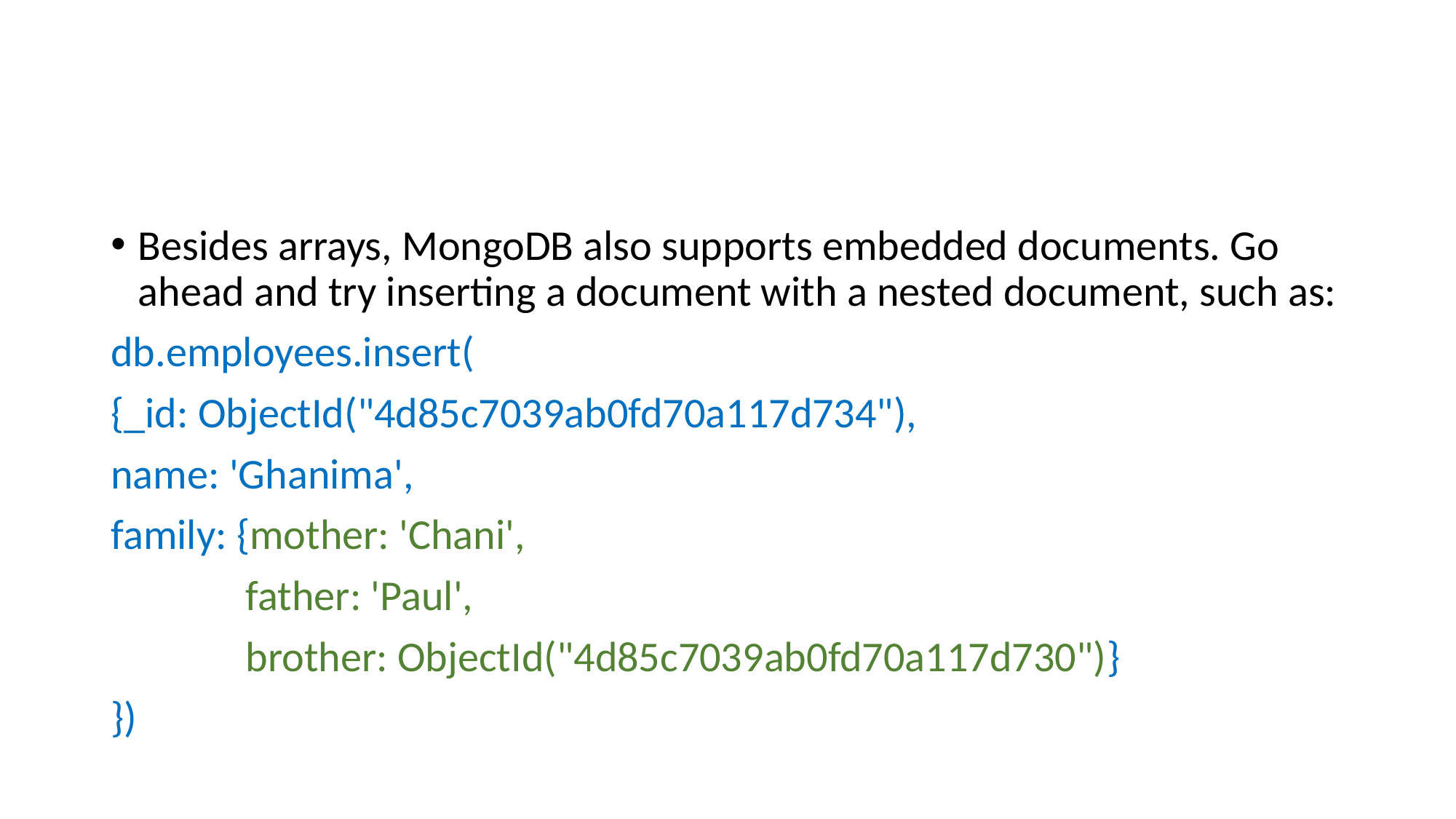

#
Besides arrays, MongoDB also supports embedded documents. Go ahead and try inserting a document with a nested document, such as:
db.employees.insert(
{_id: ObjectId("4d85c7039ab0fd70a117d734"),
name: 'Ghanima',
family: {mother: 'Chani',
              father: 'Paul',
              brother: ObjectId("4d85c7039ab0fd70a117d730")}
})